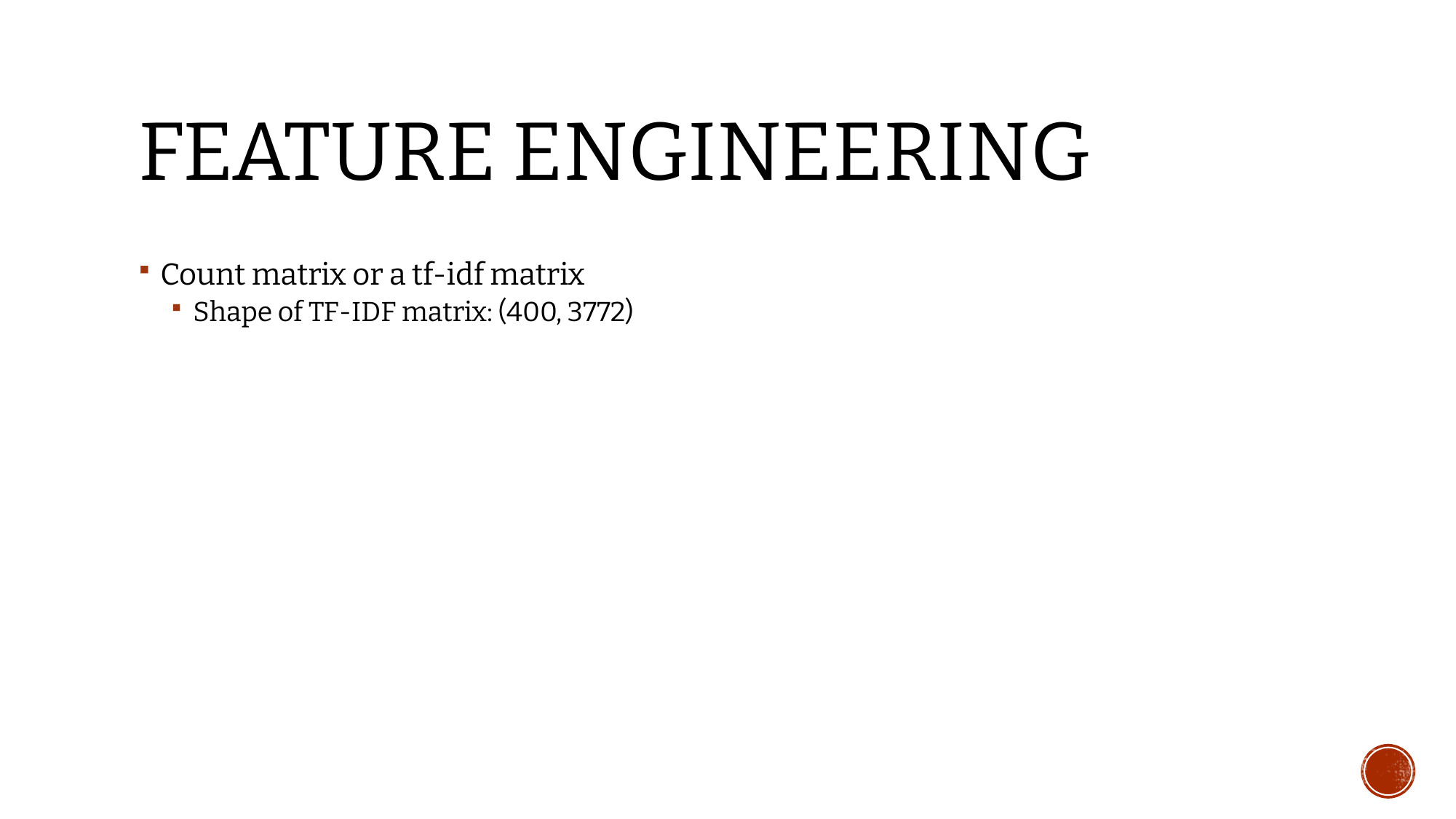

# FEATURE ENGINEERING
Count matrix or a tf-idf matrix
Shape of TF-IDF matrix: (400, 3772)